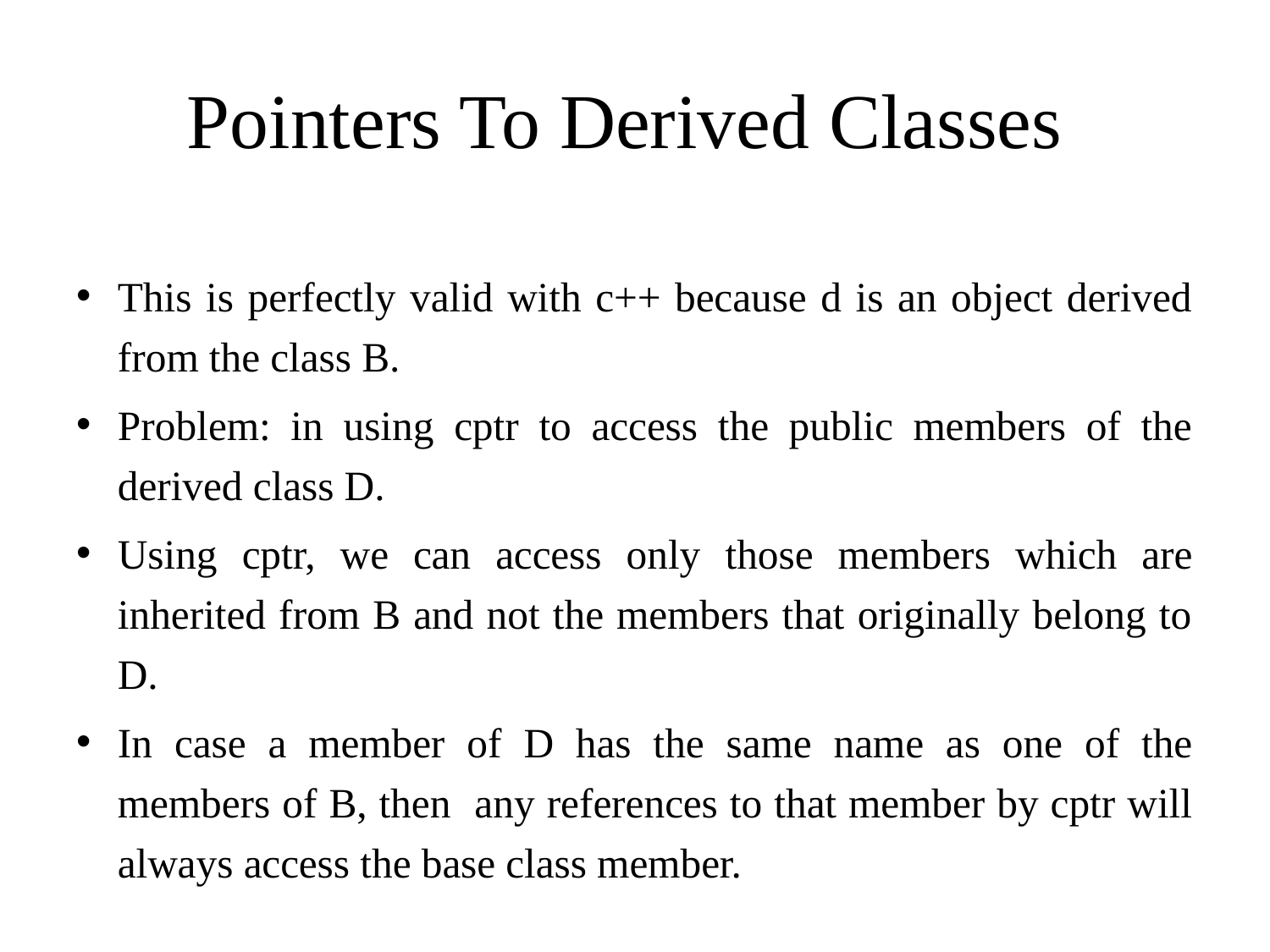

# Pointers To Derived Classes
This is perfectly valid with c++ because d is an object derived from the class B.
Problem: in using cptr to access the public members of the derived class D.
Using cptr, we can access only those members which are inherited from B and not the members that originally belong to D.
In case a member of D has the same name as one of the members of B, then  any references to that member by cptr will always access the base class member.